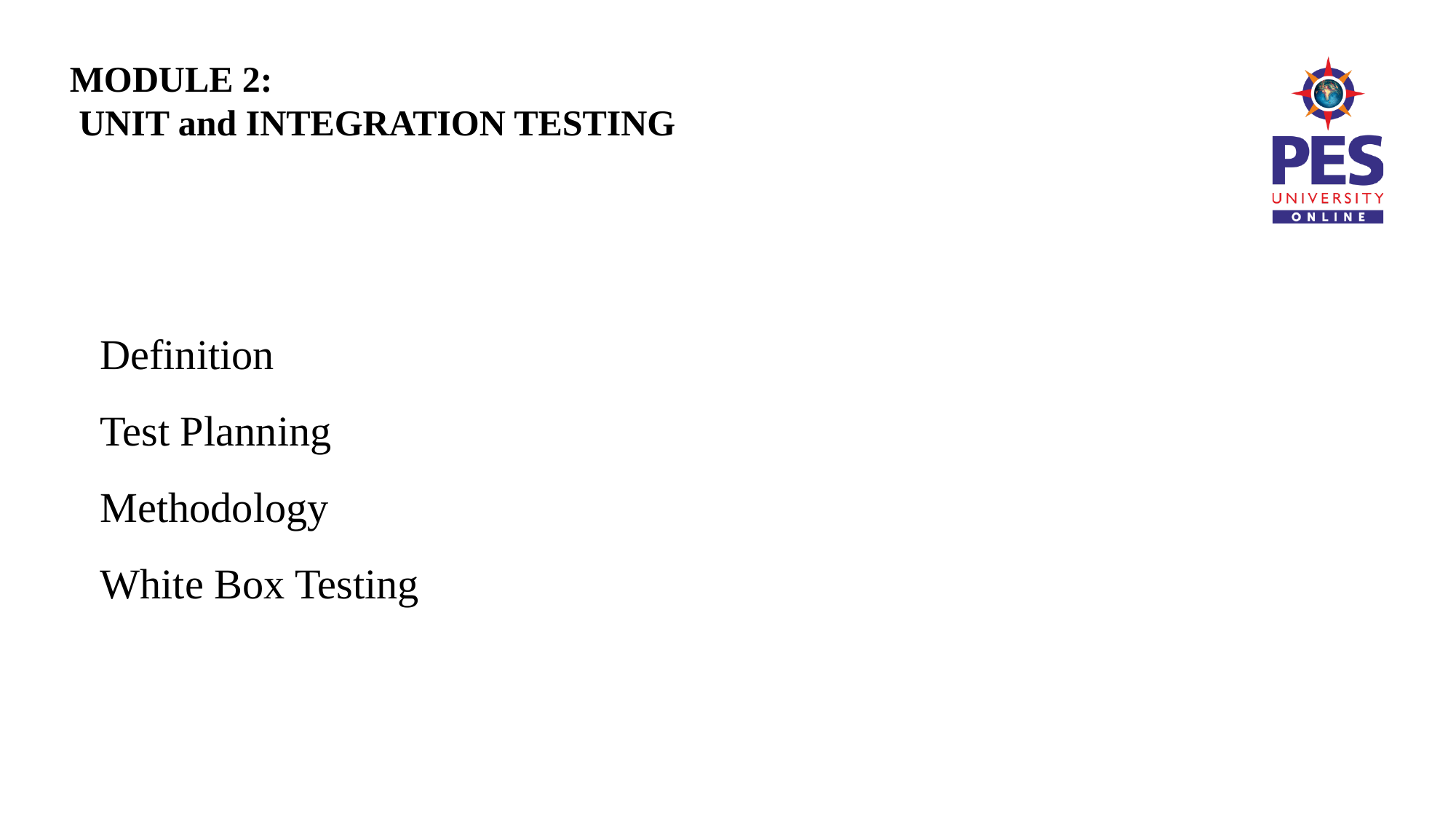

# MODULE 2: UNIT and INTEGRATION TESTING

Definition
Test Planning
Methodology
White Box Testing